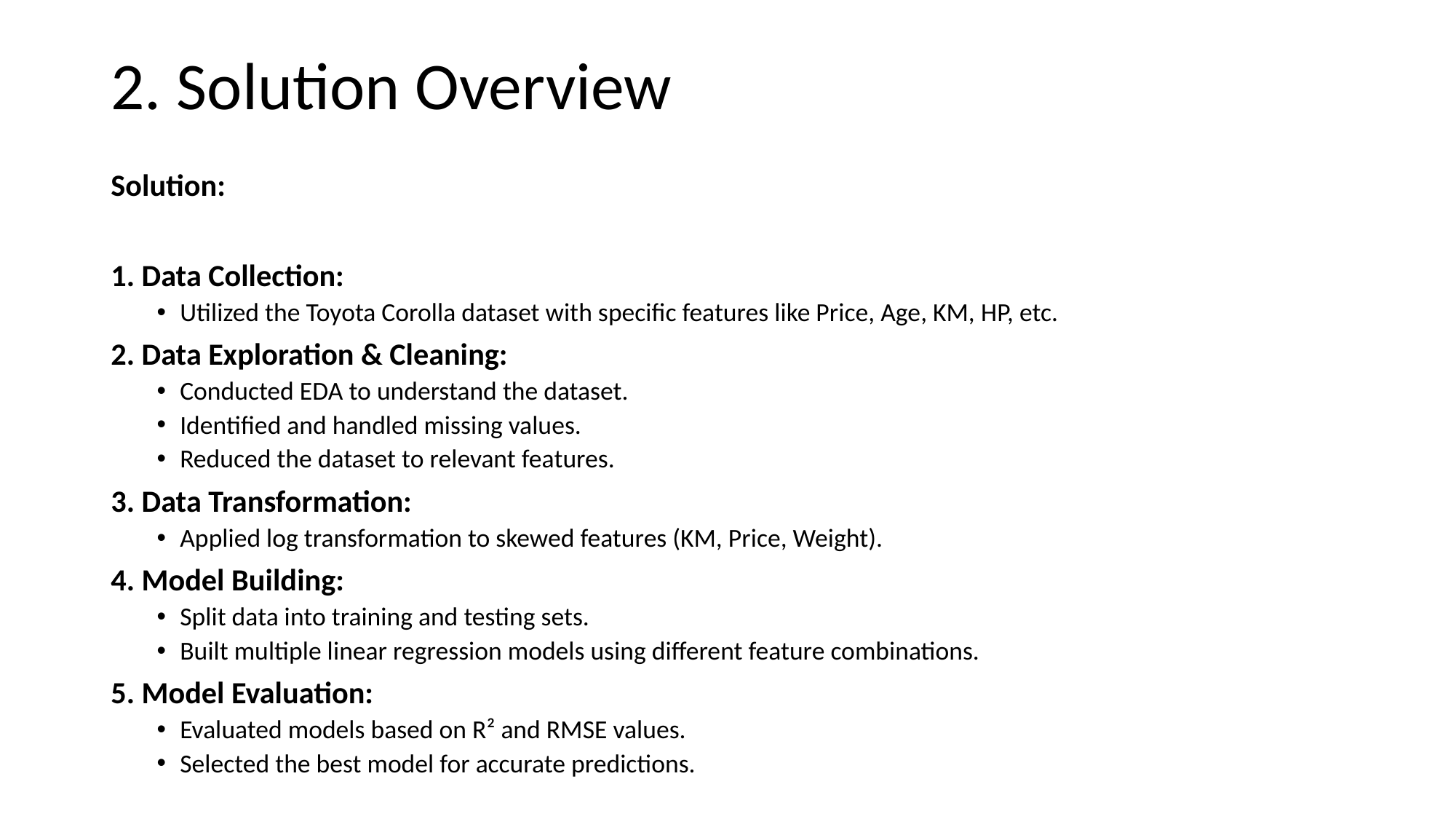

# 2. Solution Overview
Solution:

1. Data Collection:
Utilized the Toyota Corolla dataset with specific features like Price, Age, KM, HP, etc.
2. Data Exploration & Cleaning:
Conducted EDA to understand the dataset.
Identified and handled missing values.
Reduced the dataset to relevant features.
3. Data Transformation:
Applied log transformation to skewed features (KM, Price, Weight).
4. Model Building:
Split data into training and testing sets.
Built multiple linear regression models using different feature combinations.
5. Model Evaluation:
Evaluated models based on R² and RMSE values.
Selected the best model for accurate predictions.